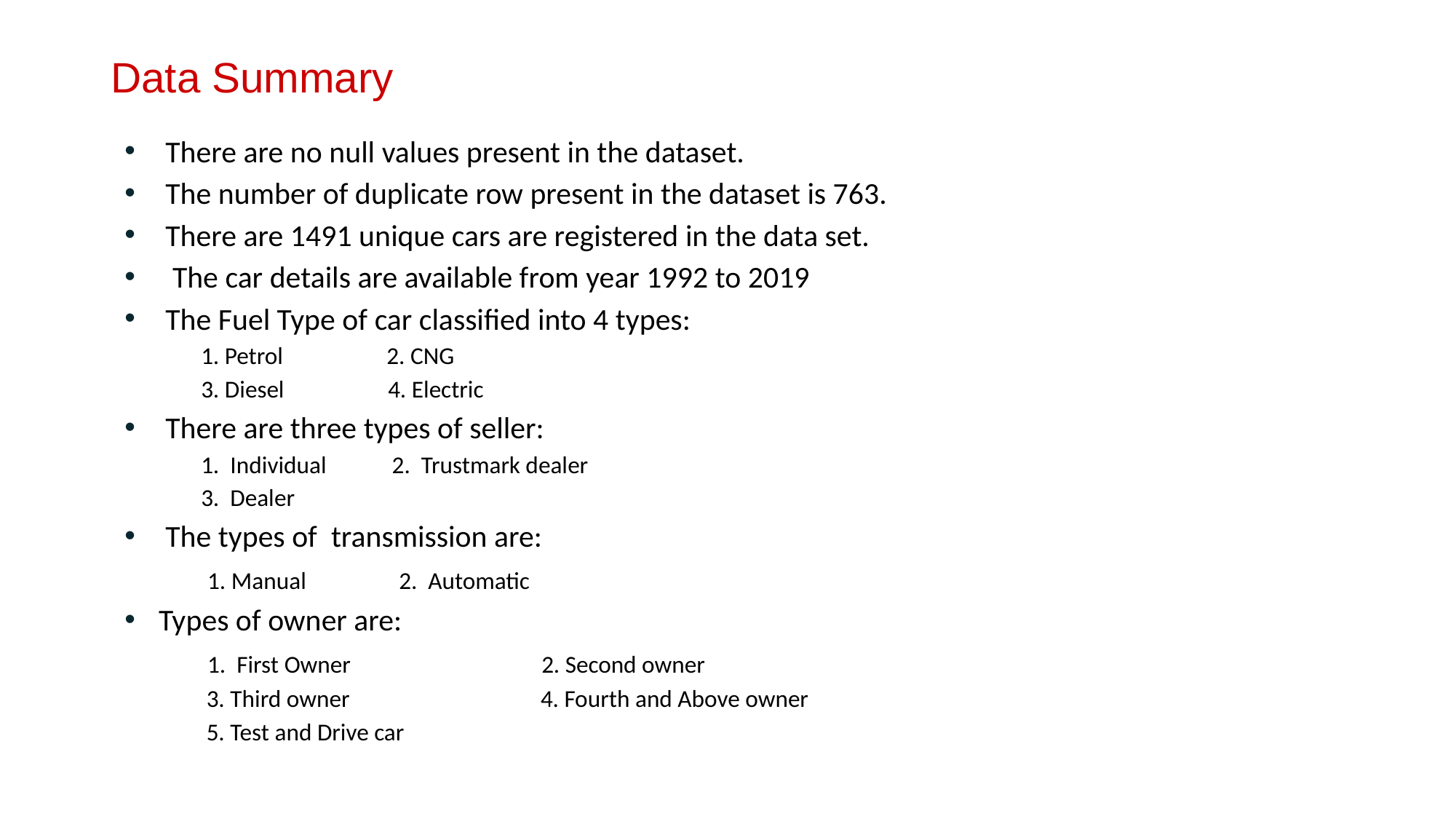

# Data Summary
There are no null values present in the dataset.
The number of duplicate row present in the dataset is 763.
There are 1491 unique cars are registered in the data set.
 The car details are available from year 1992 to 2019
The Fuel Type of car classified into 4 types:
              1. Petrol                   2. CNG
              3. Diesel                   4. Electric
There are three types of seller:
              1.  Individual            2.  Trustmark dealer
              3.  Dealer
The types of  transmission are:
            1. Manual                 2.  Automatic
Types of owner are:
            1.  First Owner                                   2. Second owner
               3. Third owner                                   4. Fourth and Above owner
               5. Test and Drive car